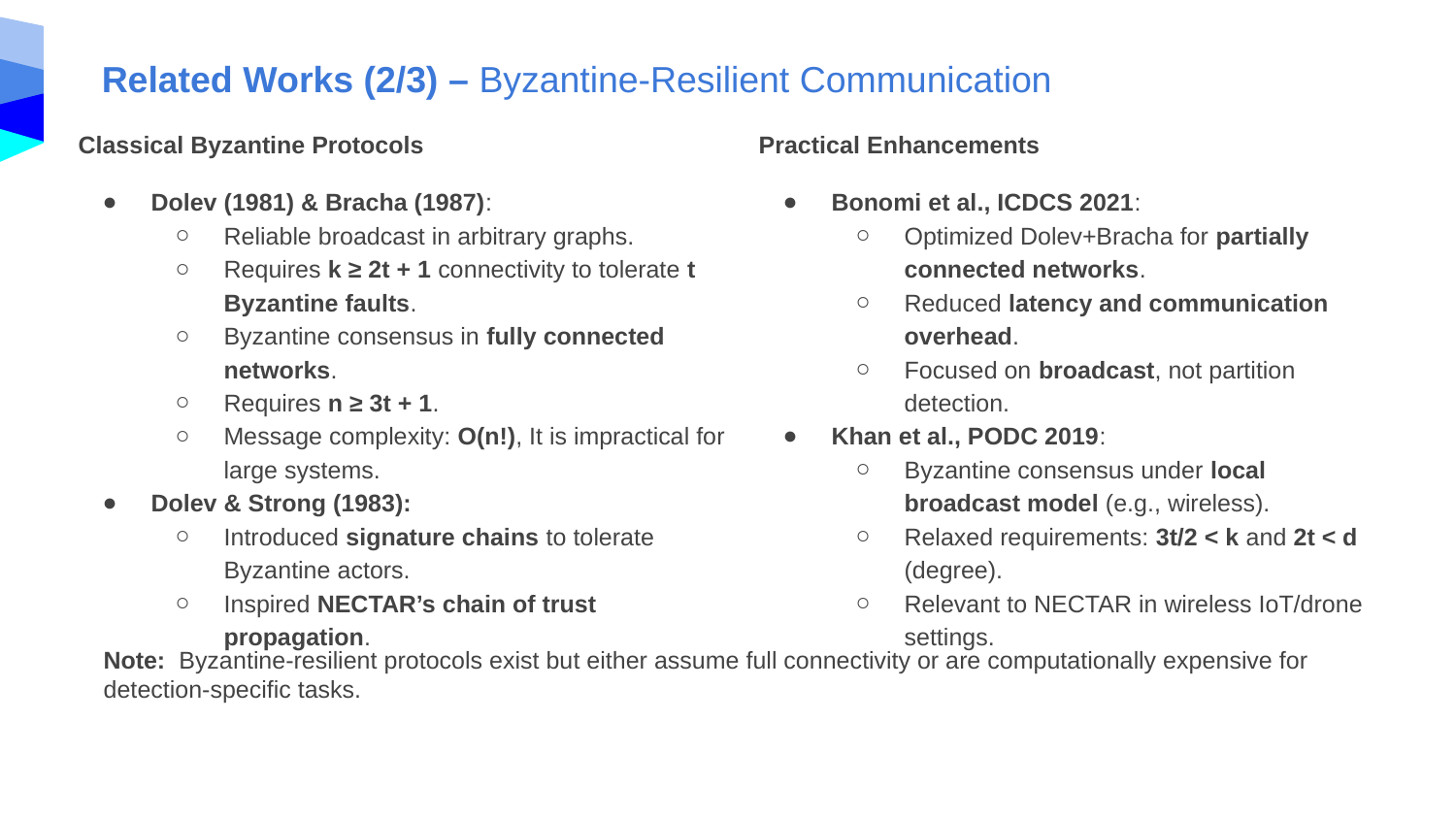

Related Works (2/3) – Byzantine-Resilient Communication

Classical Byzantine Protocols
Dolev (1981) & Bracha (1987):
Reliable broadcast in arbitrary graphs.
Requires k ≥ 2t + 1 connectivity to tolerate t Byzantine faults.
Byzantine consensus in fully connected networks.
Requires n ≥ 3t + 1.
Message complexity: O(n!), It is impractical for large systems.
Dolev & Strong (1983):
Introduced signature chains to tolerate Byzantine actors.
Inspired NECTAR’s chain of trust propagation.
Practical Enhancements
Bonomi et al., ICDCS 2021:
Optimized Dolev+Bracha for partially connected networks.
Reduced latency and communication overhead.
Focused on broadcast, not partition detection.
Khan et al., PODC 2019:
Byzantine consensus under local broadcast model (e.g., wireless).
Relaxed requirements: 3t/2 < k and 2t < d (degree).
Relevant to NECTAR in wireless IoT/drone settings.

Note:  Byzantine-resilient protocols exist but either assume full connectivity or are computationally expensive for detection-specific tasks.